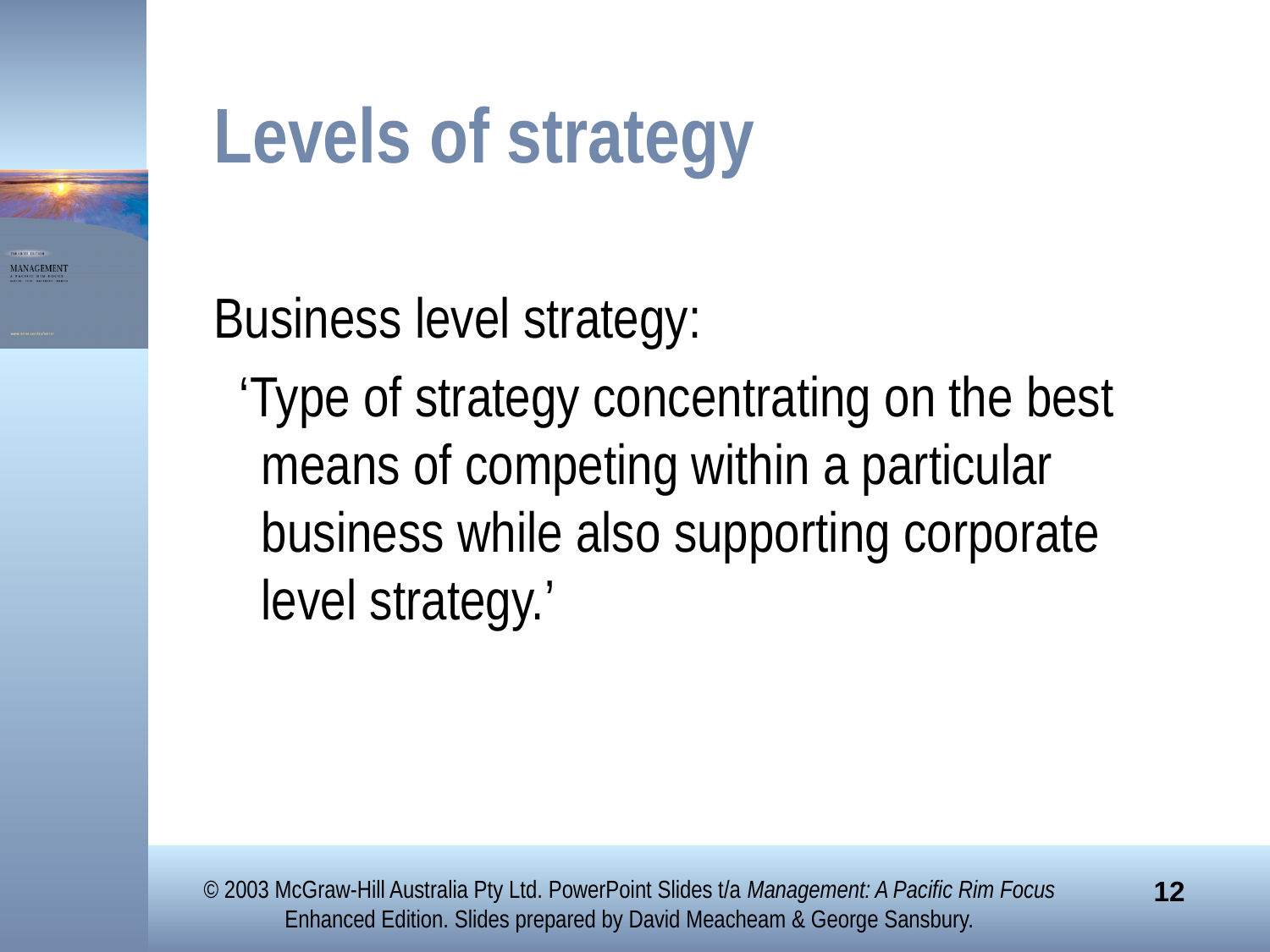

# Levels of strategy
Business level strategy:
  ‘Type of strategy concentrating on the best means of competing within a particular business while also supporting corporate level strategy.’
© 2003 McGraw-Hill Australia Pty Ltd. PowerPoint Slides t/a Management: A Pacific Rim Focus Enhanced Edition. Slides prepared by David Meacheam & George Sansbury.
12